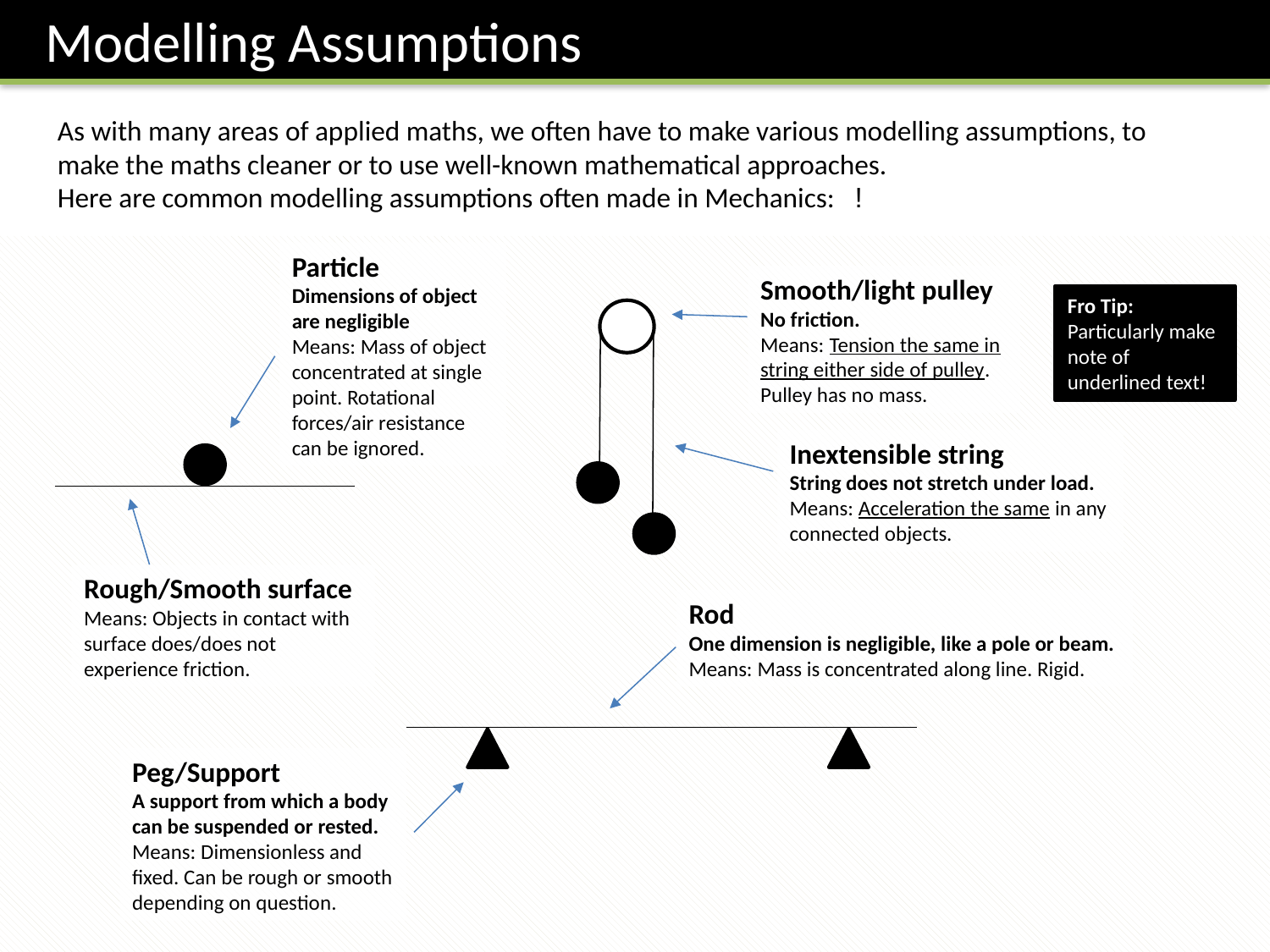

Modelling Assumptions
As with many areas of applied maths, we often have to make various modelling assumptions, to make the maths cleaner or to use well-known mathematical approaches.
Here are common modelling assumptions often made in Mechanics:   !

Particle
Dimensions of object are negligible
Means: Mass of object concentrated at single point. Rotational forces/air resistance can be ignored.
Smooth/light pulley
No friction.
Means: Tension the same in string either side of pulley.
Pulley has no mass.
Fro Tip: Particularly make note of underlined text!

Inextensible string
String does not stretch under load.
Means: Acceleration the same in any connected objects.

Rough/Smooth surface
Means: Objects in contact with surface does/does not experience friction.
Rod
One dimension is negligible, like a pole or beam.
Means: Mass is concentrated along line. Rigid.

Peg/Support
A support from which a body can be suspended or rested.
Means: Dimensionless and fixed. Can be rough or smooth depending on question.